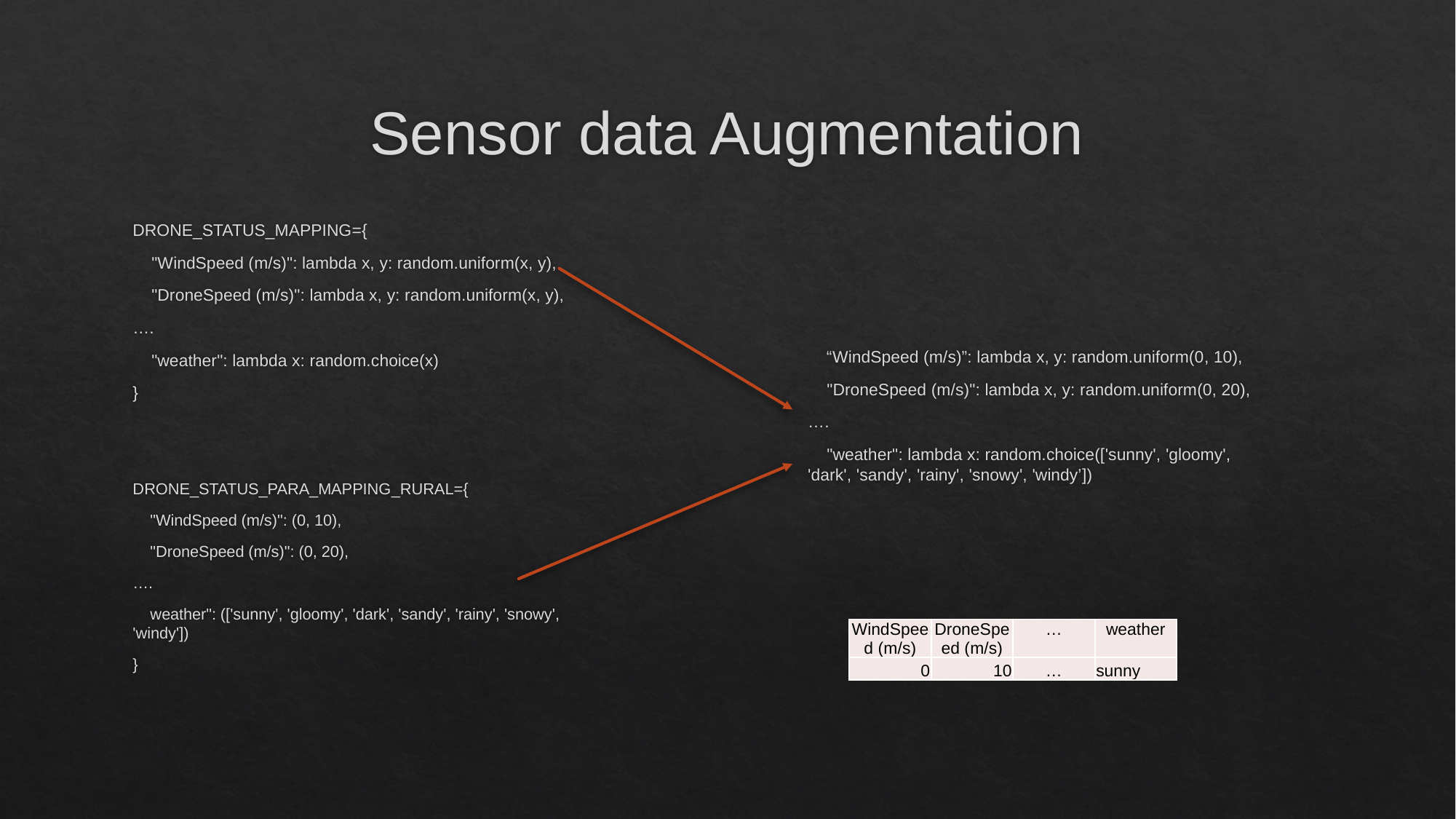

# Sensor data Augmentation
DRONE_STATUS_MAPPING={
    "WindSpeed (m/s)": lambda x, y: random.uniform(x, y),
    "DroneSpeed (m/s)": lambda x, y: random.uniform(x, y),
….
    "weather": lambda x: random.choice(x)
}
    “WindSpeed (m/s)”: lambda x, y: random.uniform(0, 10),
    "DroneSpeed (m/s)": lambda x, y: random.uniform(0, 20),
….
    "weather": lambda x: random.choice(['sunny', 'gloomy', 'dark', 'sandy', 'rainy', 'snowy', 'windy’])

DRONE_STATUS_PARA_MAPPING_RURAL={
    "WindSpeed (m/s)": (0, 10),
    "DroneSpeed (m/s)": (0, 20),
….
    weather": (['sunny', 'gloomy', 'dark', 'sandy', 'rainy', 'snowy', 'windy'])
}
| WindSpeed (m/s) | DroneSpeed (m/s) | … | weather |
| --- | --- | --- | --- |
| 0 | 10 | … | sunny |